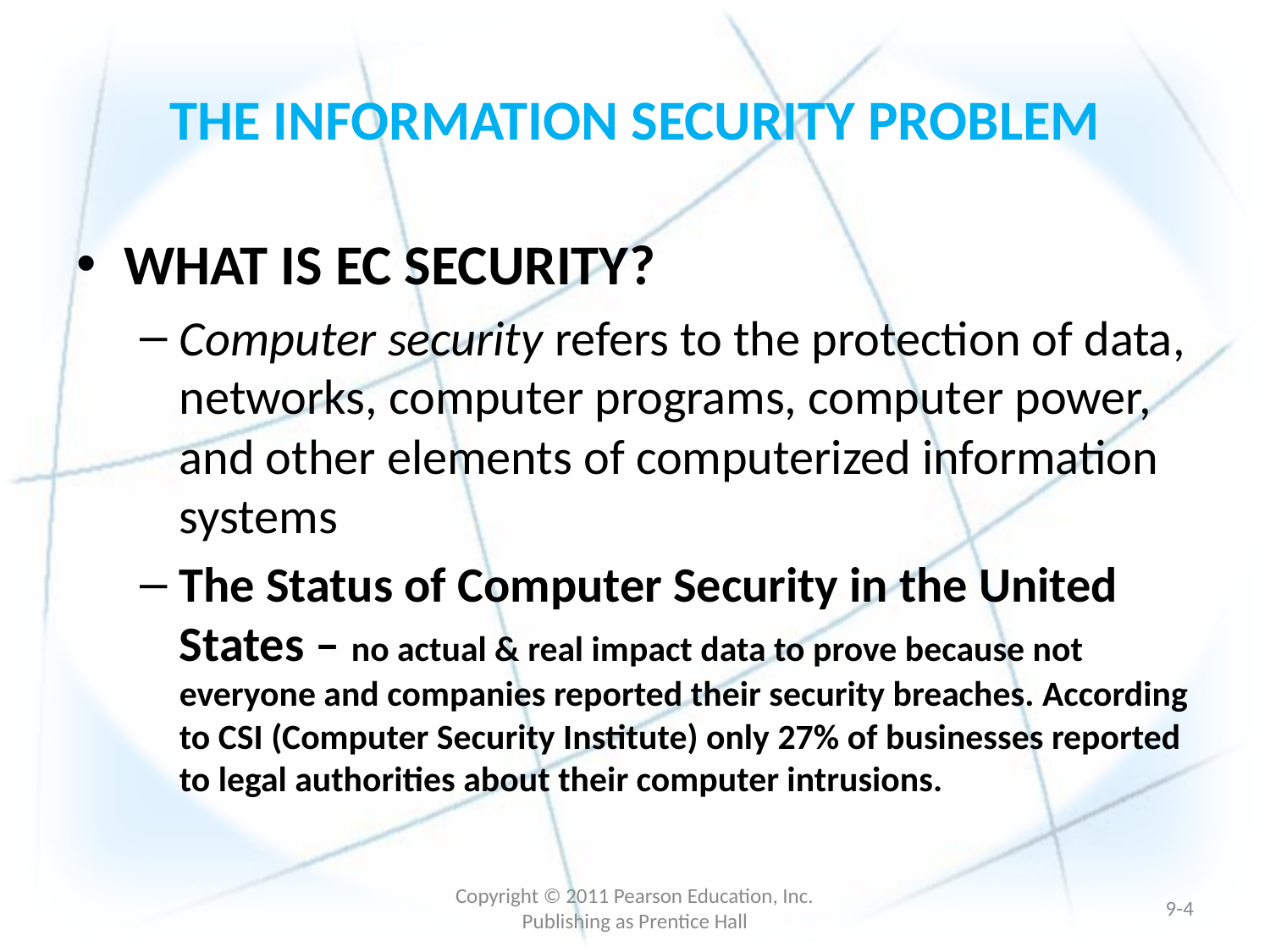

# THE INFORMATION SECURITY PROBLEM
WHAT IS EC SECURITY?
Computer security refers to the protection of data, networks, computer programs, computer power, and other elements of computerized information systems
The Status of Computer Security in the United States – no actual & real impact data to prove because not everyone and companies reported their security breaches. According to CSI (Computer Security Institute) only 27% of businesses reported to legal authorities about their computer intrusions.
Copyright © 2011 Pearson Education, Inc. Publishing as Prentice Hall
9-4